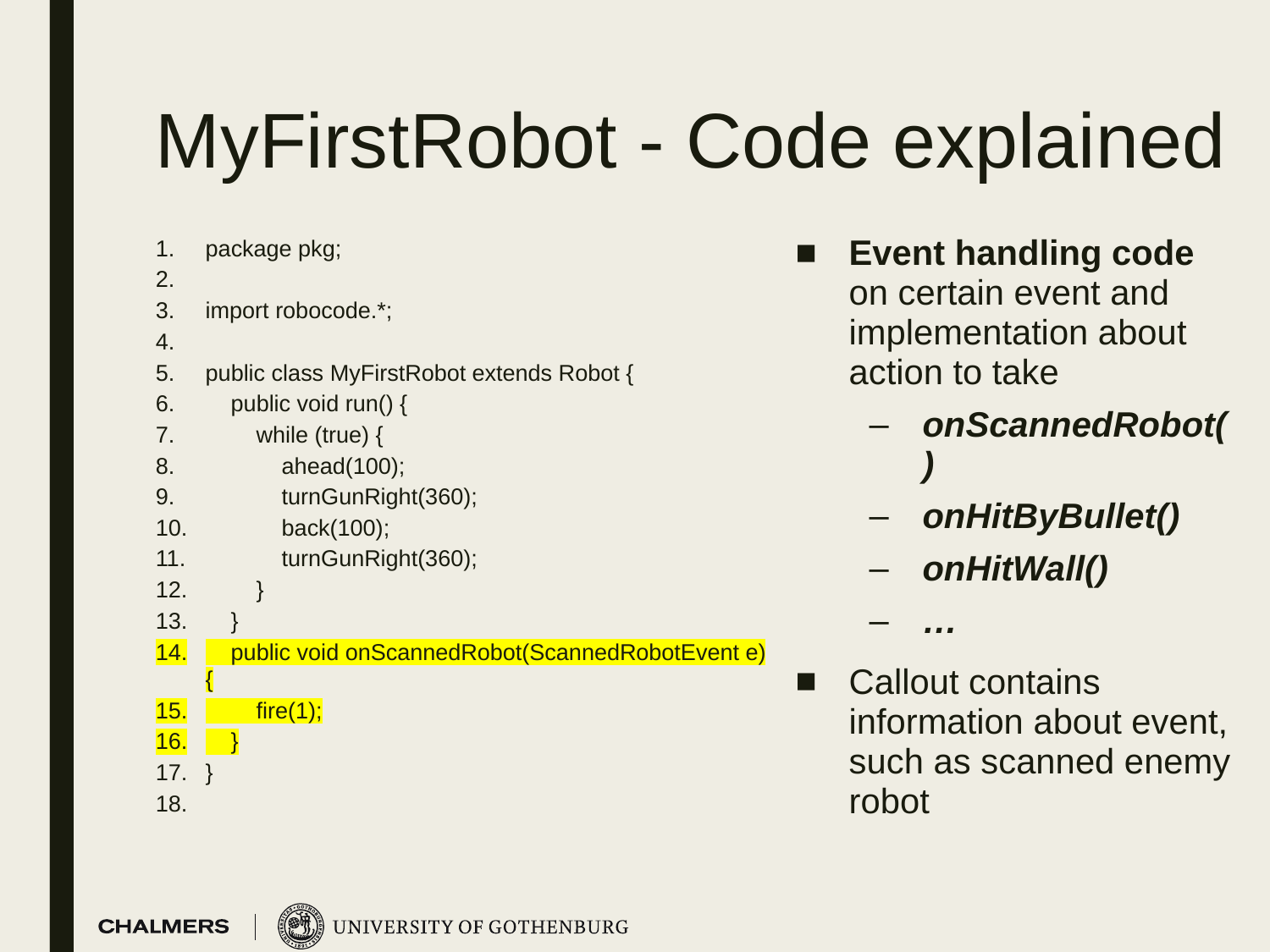

# MyFirstRobot - Code explained
package pkg;

import robocode.*;

public class MyFirstRobot extends Robot {
    public void run() {
        while (true) {
            ahead(100);
            turnGunRight(360);
            back(100);
            turnGunRight(360);
        }
    }
    public void onScannedRobot(ScannedRobotEvent e) {
        fire(1);
    }
}

Event handling code on certain event and implementation about action to take
onScannedRobot()
onHitByBullet()
onHitWall()
…
Callout contains information about event, such as scanned enemy robot